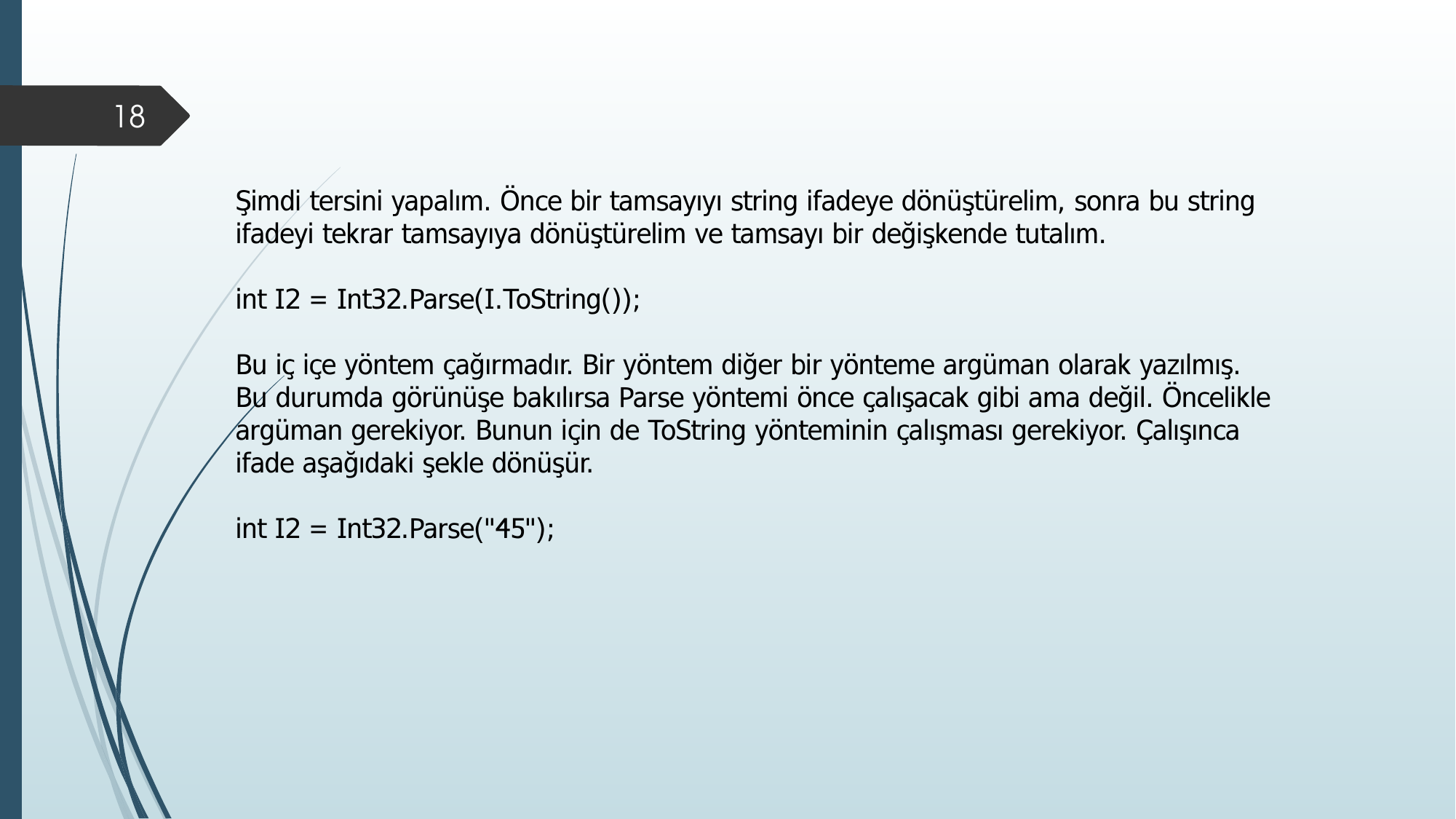

18

Şimdi tersini yapalım. Önce bir tamsayıyı string ifadeye dönüştürelim, sonra bu string ifadeyi tekrar tamsayıya dönüştürelim ve tamsayı bir değişkende tutalım.
int I2 = Int32.Parse(I.ToString());
Bu iç içe yöntem çağırmadır. Bir yöntem diğer bir yönteme argüman olarak yazılmış. Bu durumda görünüşe bakılırsa Parse yöntemi önce çalışacak gibi ama değil. Öncelikle argüman gerekiyor. Bunun için de ToString yönteminin çalışması gerekiyor. Çalışınca ifade aşağıdaki şekle dönüşür.
int I2 = Int32.Parse("45");